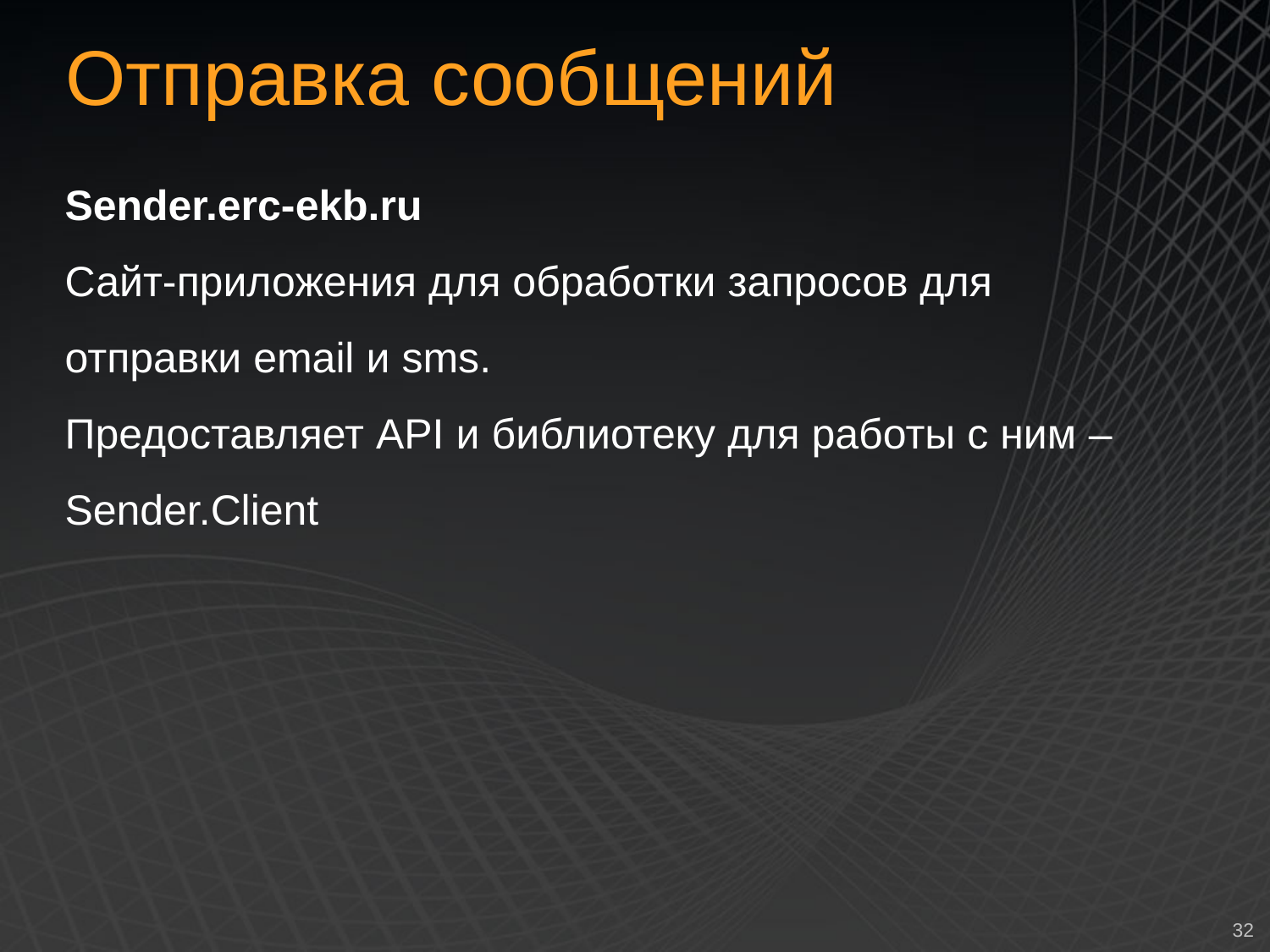

Отправка сообщений
Sender.erc-ekb.ru
Сайт-приложения для обработки запросов для отправки email и sms.
Предоставляет API и библиотеку для работы с ним – Sender.Client